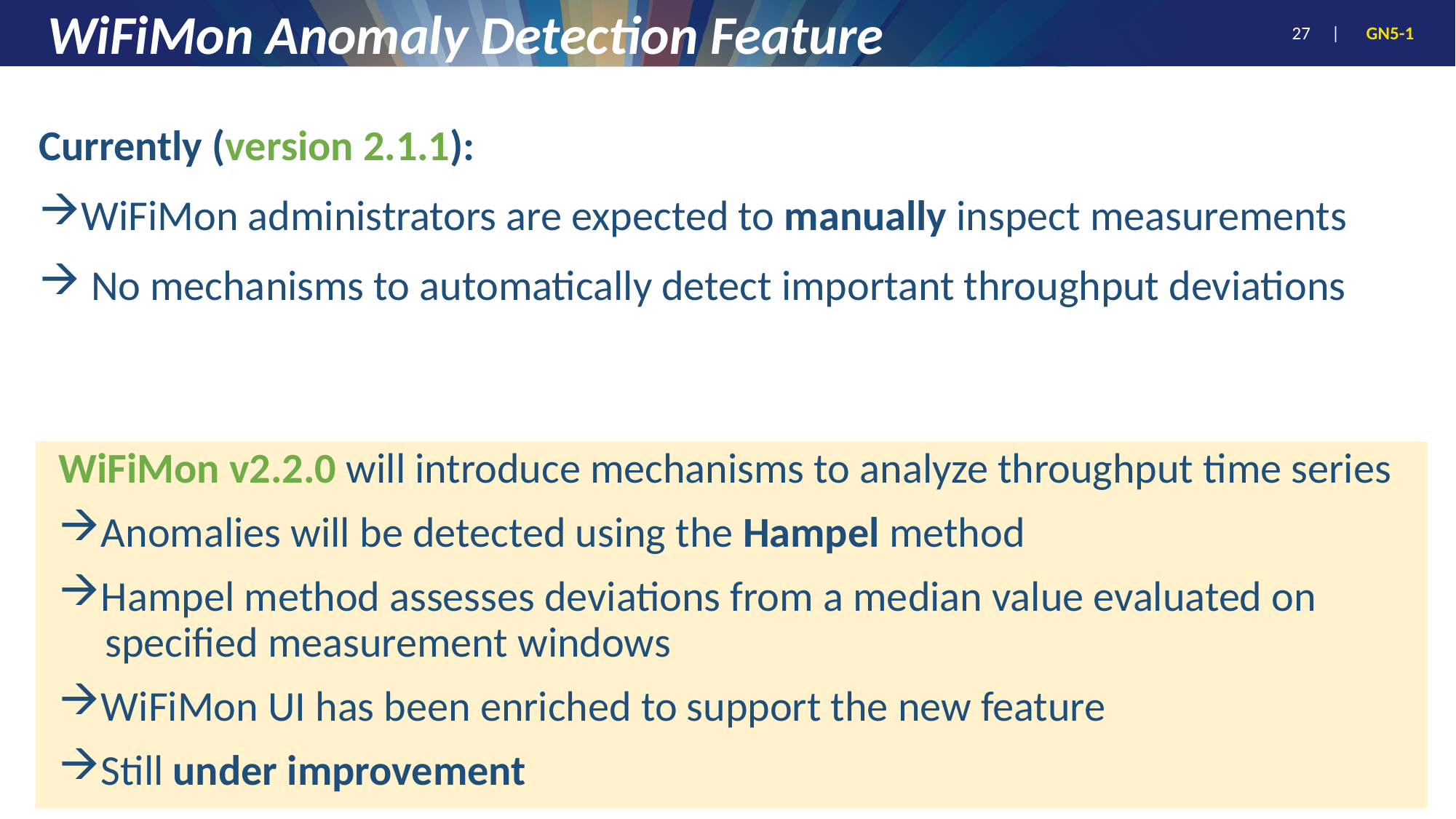

# WiFiMon Anomaly Detection Feature
Currently (version 2.1.1):
WiFiMon administrators are expected to manually inspect measurements
 No mechanisms to automatically detect important throughput deviations
WiFiMon v2.2.0 will introduce mechanisms to analyze throughput time series
Anomalies will be detected using the Hampel method
Hampel method assesses deviations from a median value evaluated on
  specified measurement windows
WiFiMon UI has been enriched to support the new feature
Still under improvement